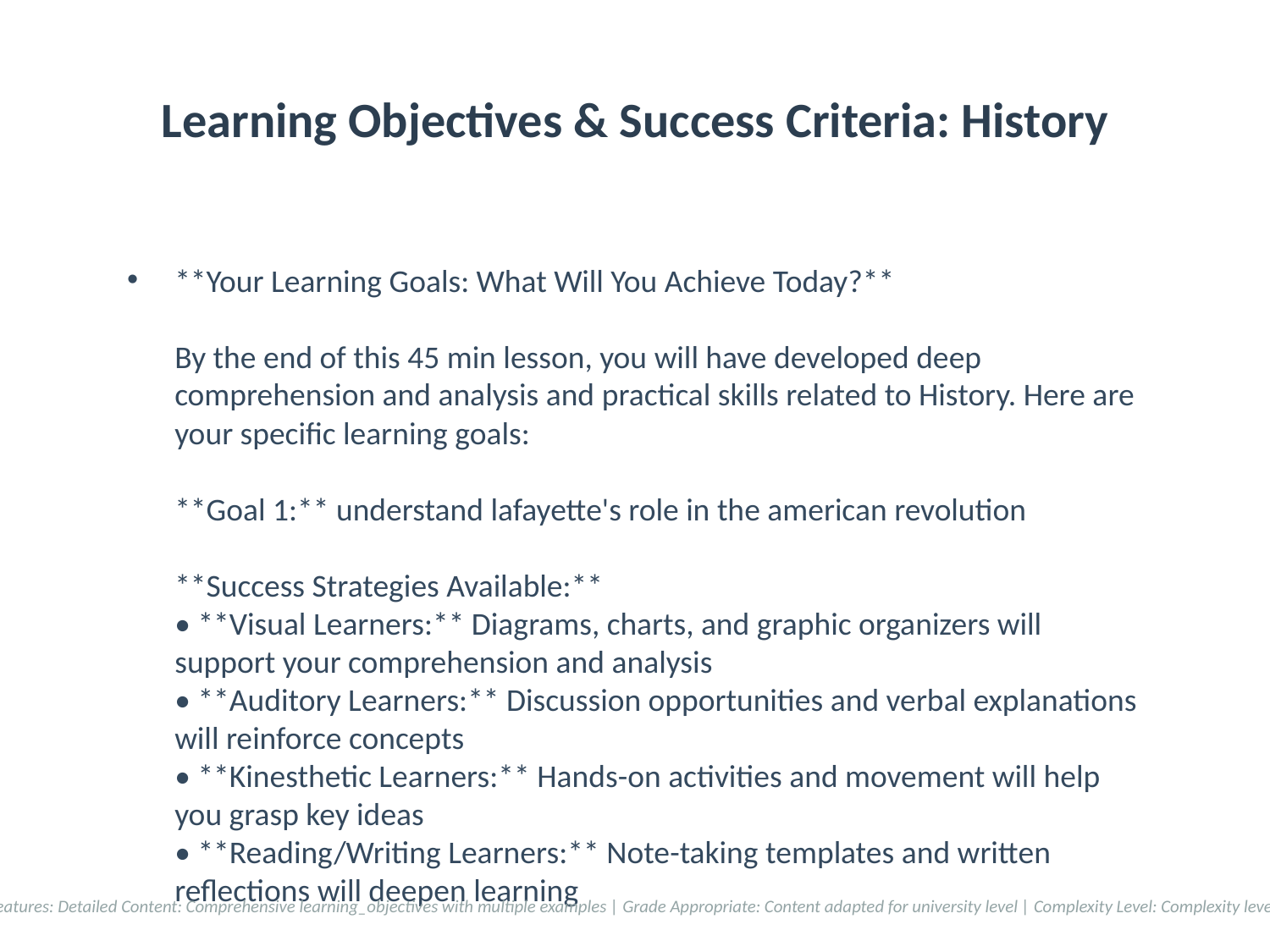

# Learning Objectives & Success Criteria: History
**Your Learning Goals: What Will You Achieve Today?**
By the end of this 45 min lesson, you will have developed deep comprehension and analysis and practical skills related to History. Here are your specific learning goals:
**Goal 1:** understand lafayette's role in the american revolution
**Success Strategies Available:**
• **Visual Learners:** Diagrams, charts, and graphic organizers will support your comprehension and analysis
• **Auditory Learners:** Discussion opportunities and verbal explanations will reinforce concepts
• **Kinesthetic Learners:** Hands-on activities and movement will help you grasp key ideas
• **Reading/Writing Learners:** Note-taking templates and written reflections will deepen learning
**How You Can Show Your Learning:**
You'll have multiple opportunities to demonstrate what you've learned through visual presentations, oral explanations, written summaries, digital creations, or hands-on demonstrations. Choose what works best for you!
**Support Available:** Throughout the lesson, you'll receive scaffolding, peer support, and teacher guidance to help you achieve these goals successfully.
Accessibility Features: Detailed Content: Comprehensive learning_objectives with multiple examples | Grade Appropriate: Content adapted for university level | Complexity Level: Complexity level 5/10 applied